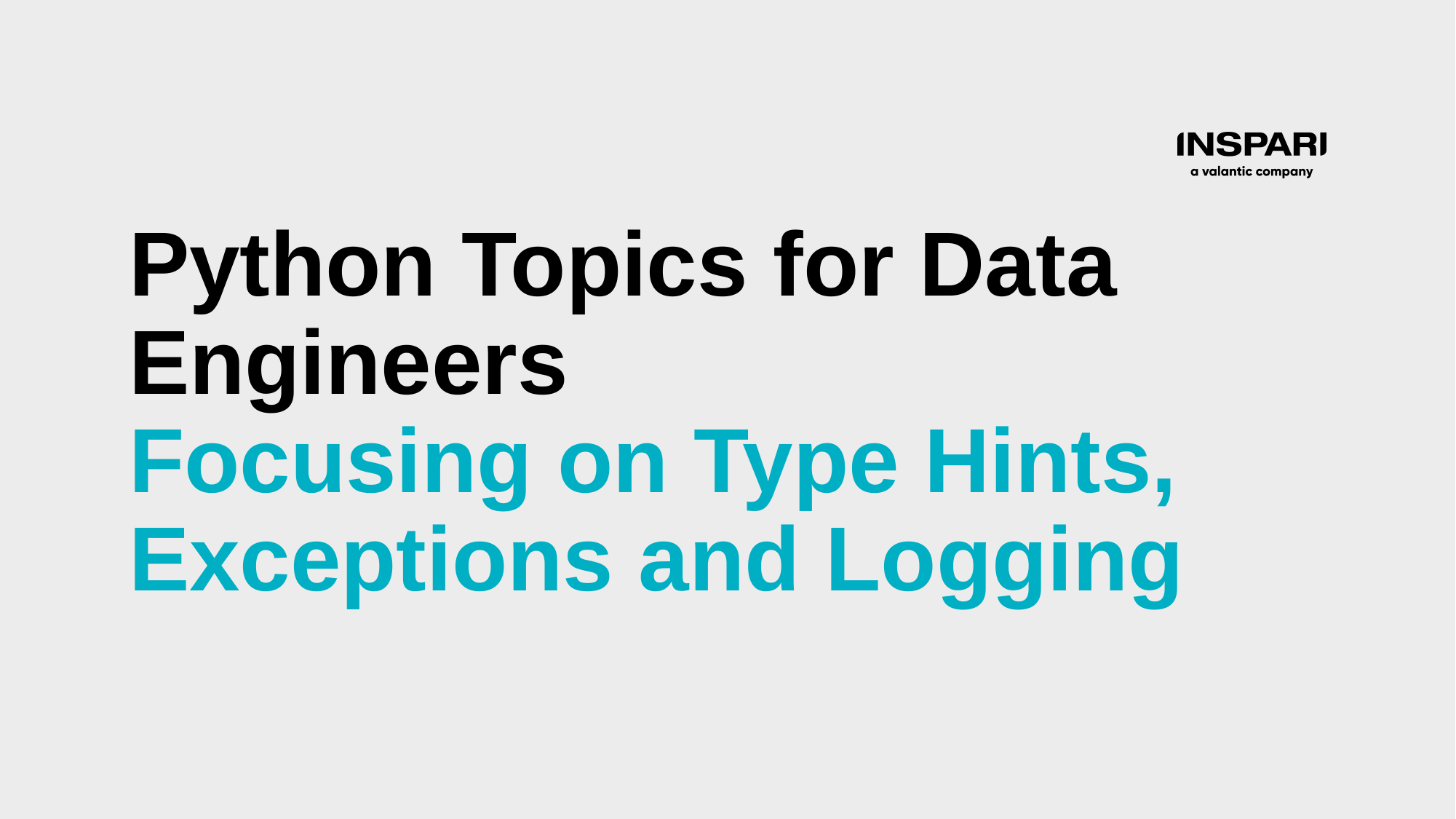

# Python Topics for Data Engineers
Focusing on Type Hints, Exceptions and Logging